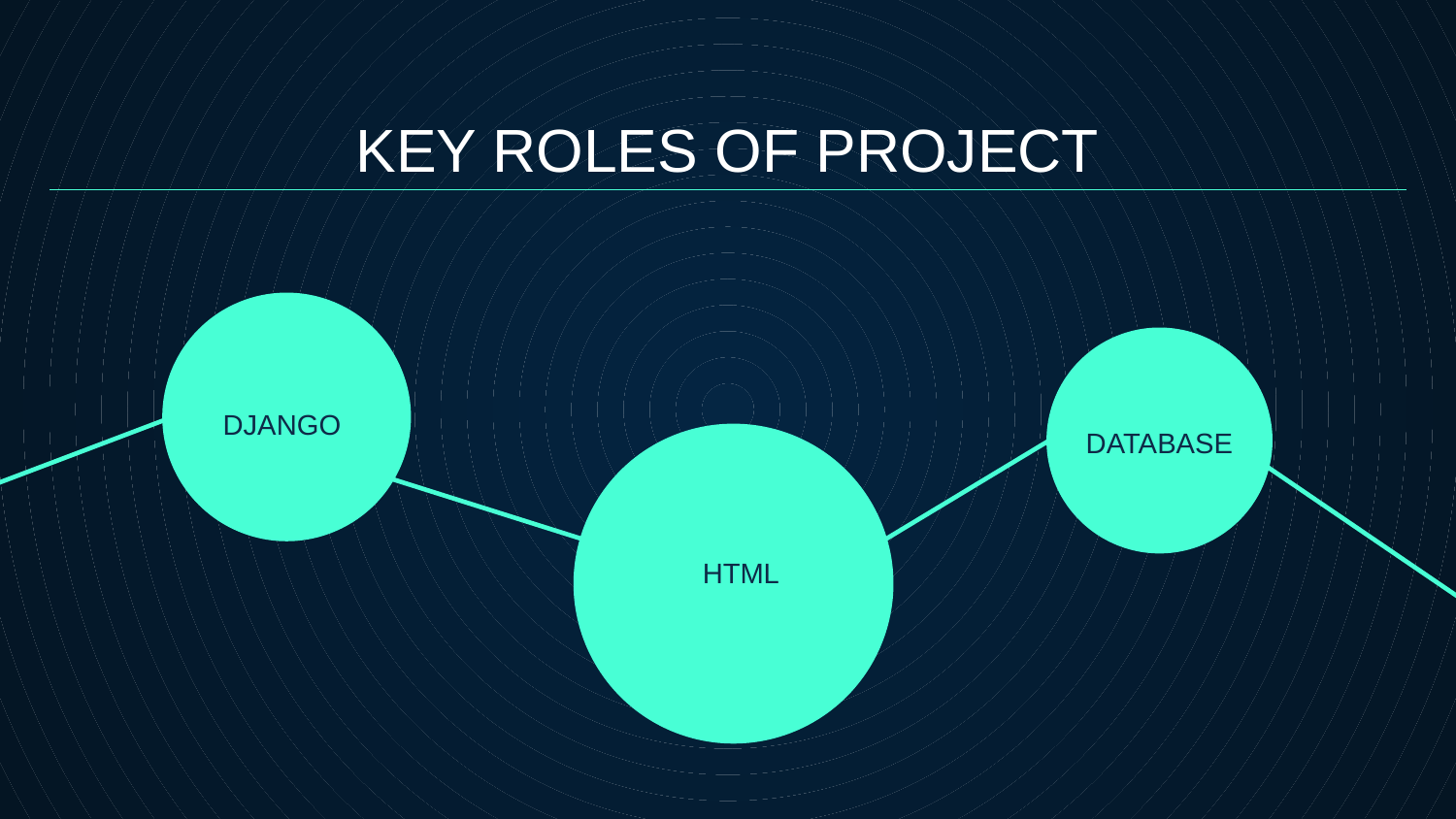

# KEY ROLES OF PROJECT

DJANGO
DATABASE

HTML